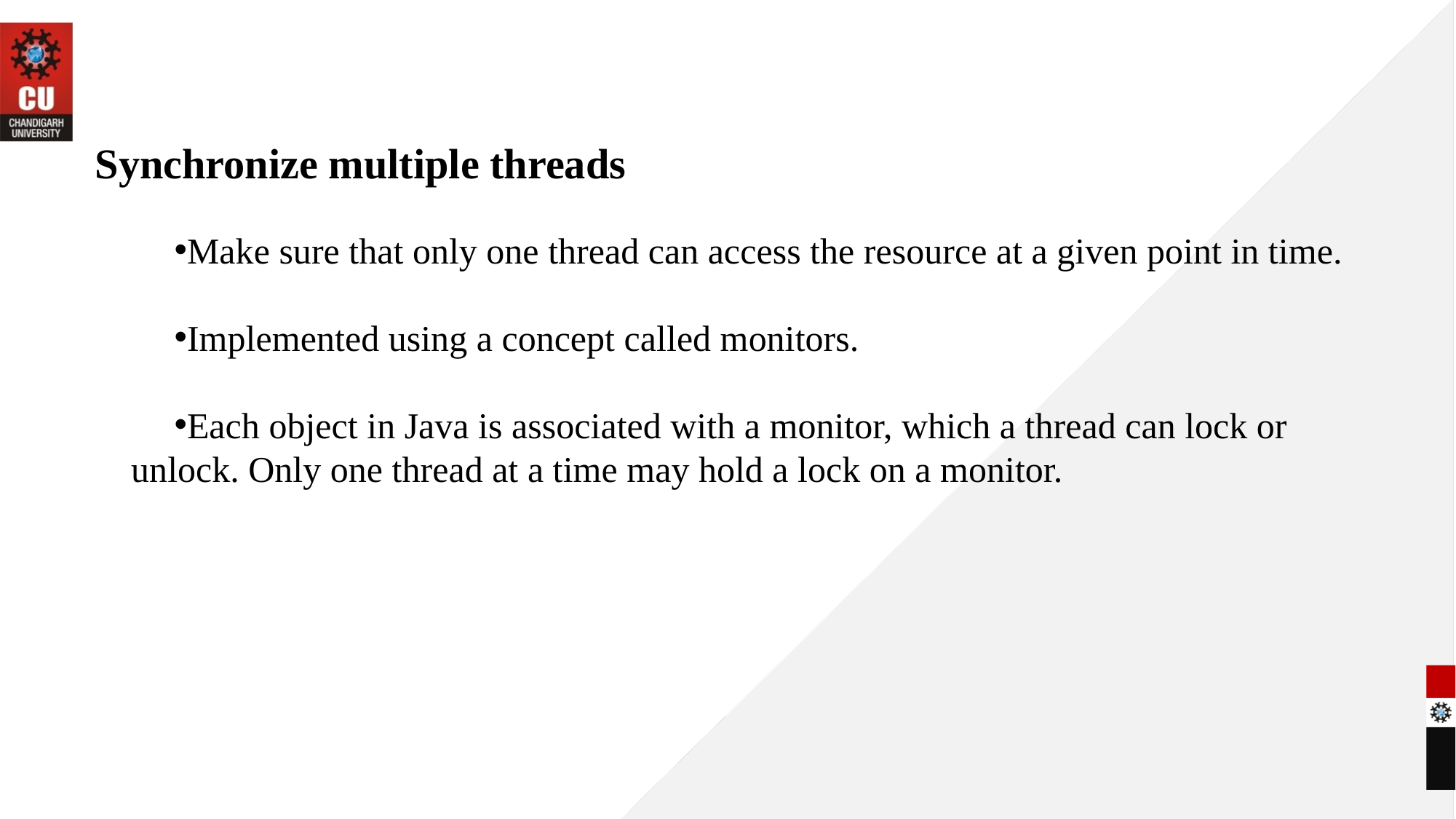

Synchronize multiple threads
Make sure that only one thread can access the resource at a given point in time.

Implemented using a concept called monitors.

Each object in Java is associated with a monitor, which a thread can lock or unlock. Only one thread at a time may hold a lock on a monitor.